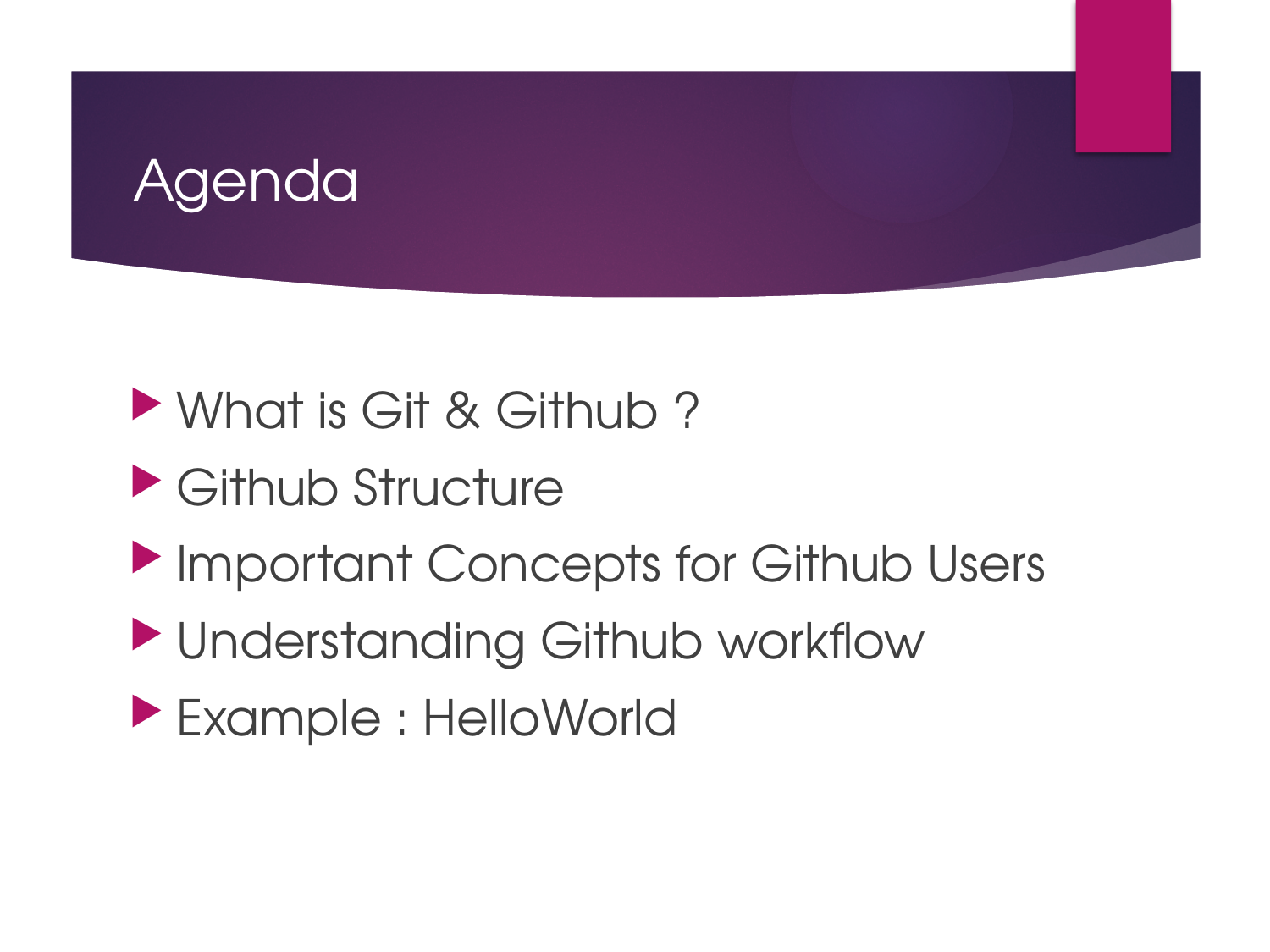

# Agenda
What is Git & Github ?
Github Structure
Important Concepts for Github Users
Understanding Github workflow
Example : HelloWorld